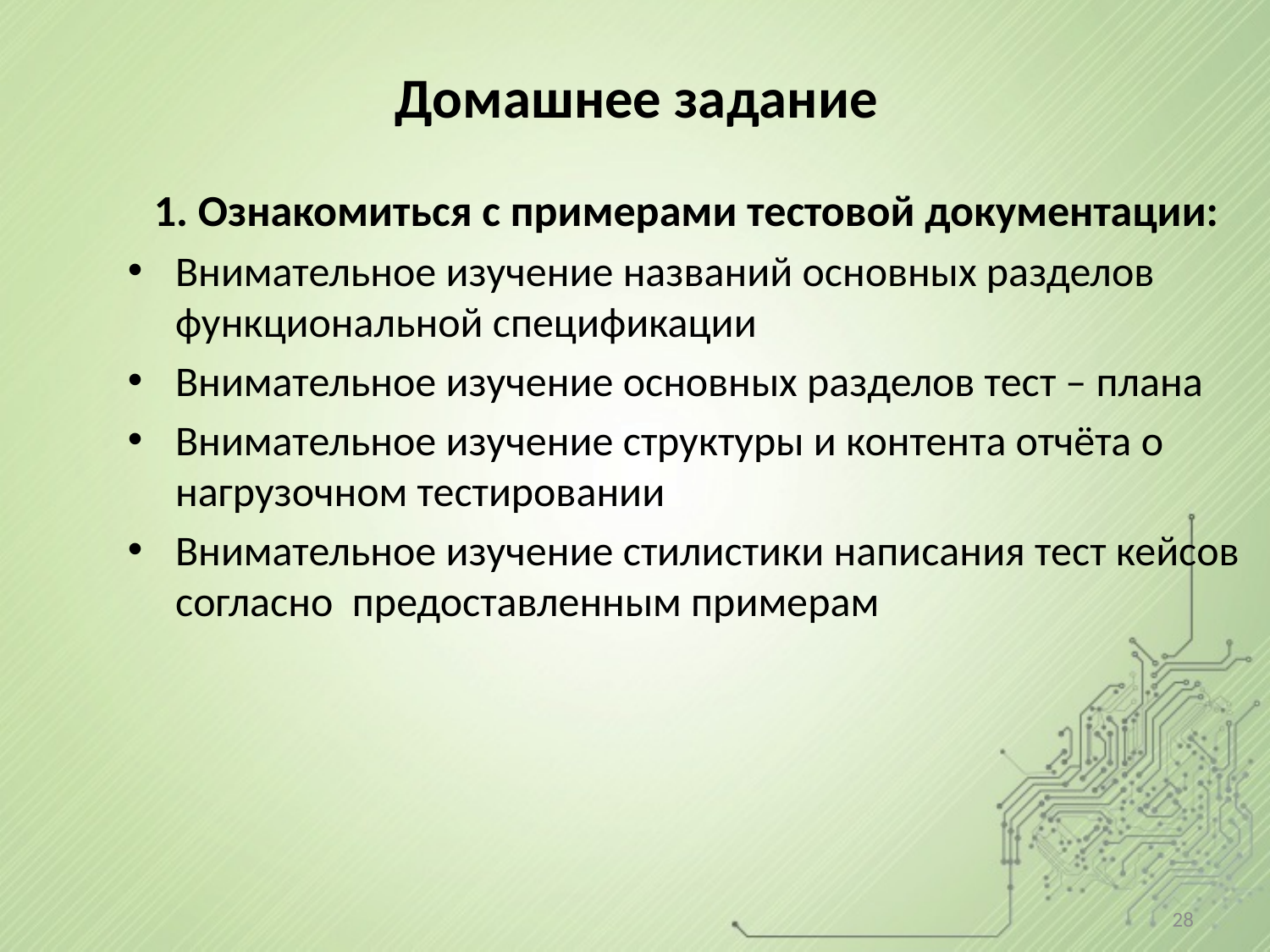

# Домашнее задание
1. Ознакомиться с примерами тестовой документации:
Внимательное изучение названий основных разделов функциональной спецификации
Внимательное изучение основных разделов тест – плана
Внимательное изучение структуры и контента отчёта о нагрузочном тестировании
Внимательное изучение стилистики написания тест кейсов согласно  предоставленным примерам

28